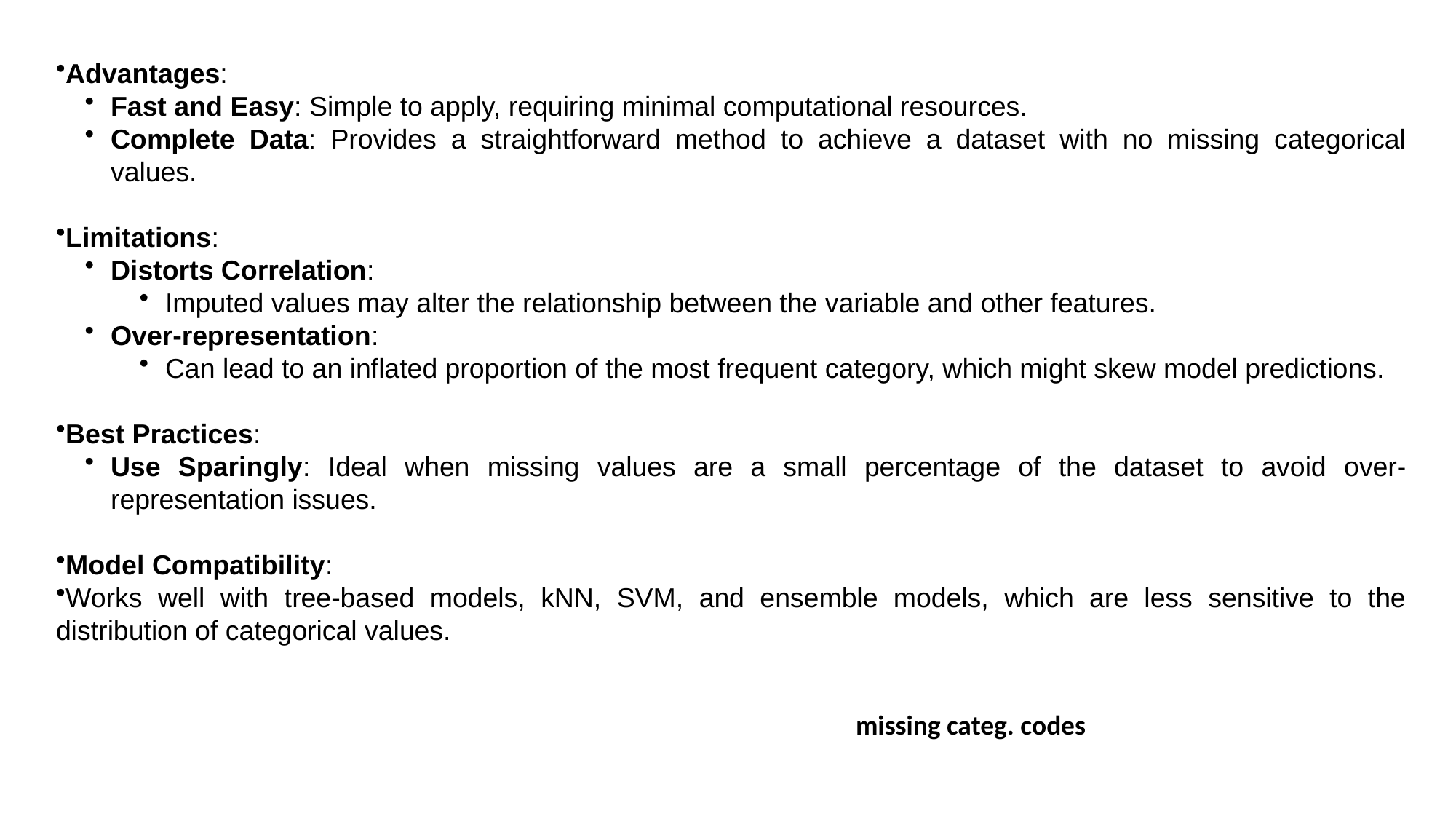

Advantages:
Fast and Easy: Simple to apply, requiring minimal computational resources.
Complete Data: Provides a straightforward method to achieve a dataset with no missing categorical values.

Limitations:
Distorts Correlation:
Imputed values may alter the relationship between the variable and other features.
Over-representation:
Can lead to an inflated proportion of the most frequent category, which might skew model predictions.

Best Practices:
Use Sparingly: Ideal when missing values are a small percentage of the dataset to avoid over-representation issues.

Model Compatibility:
Works well with tree-based models, kNN, SVM, and ensemble models, which are less sensitive to the distribution of categorical values.

missing categ. codes